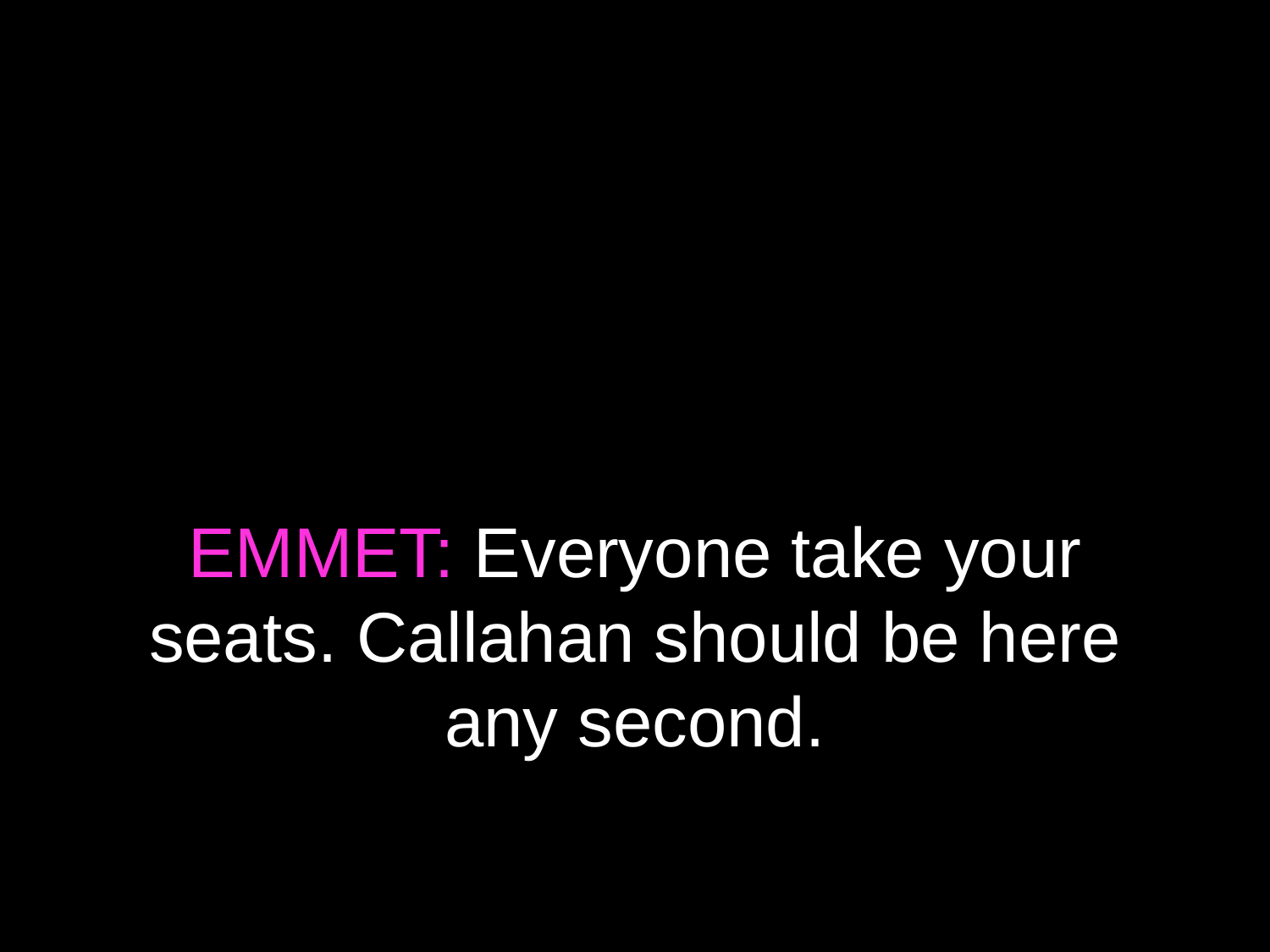

# EMMET: Everyone take your seats. Callahan should be here any second.